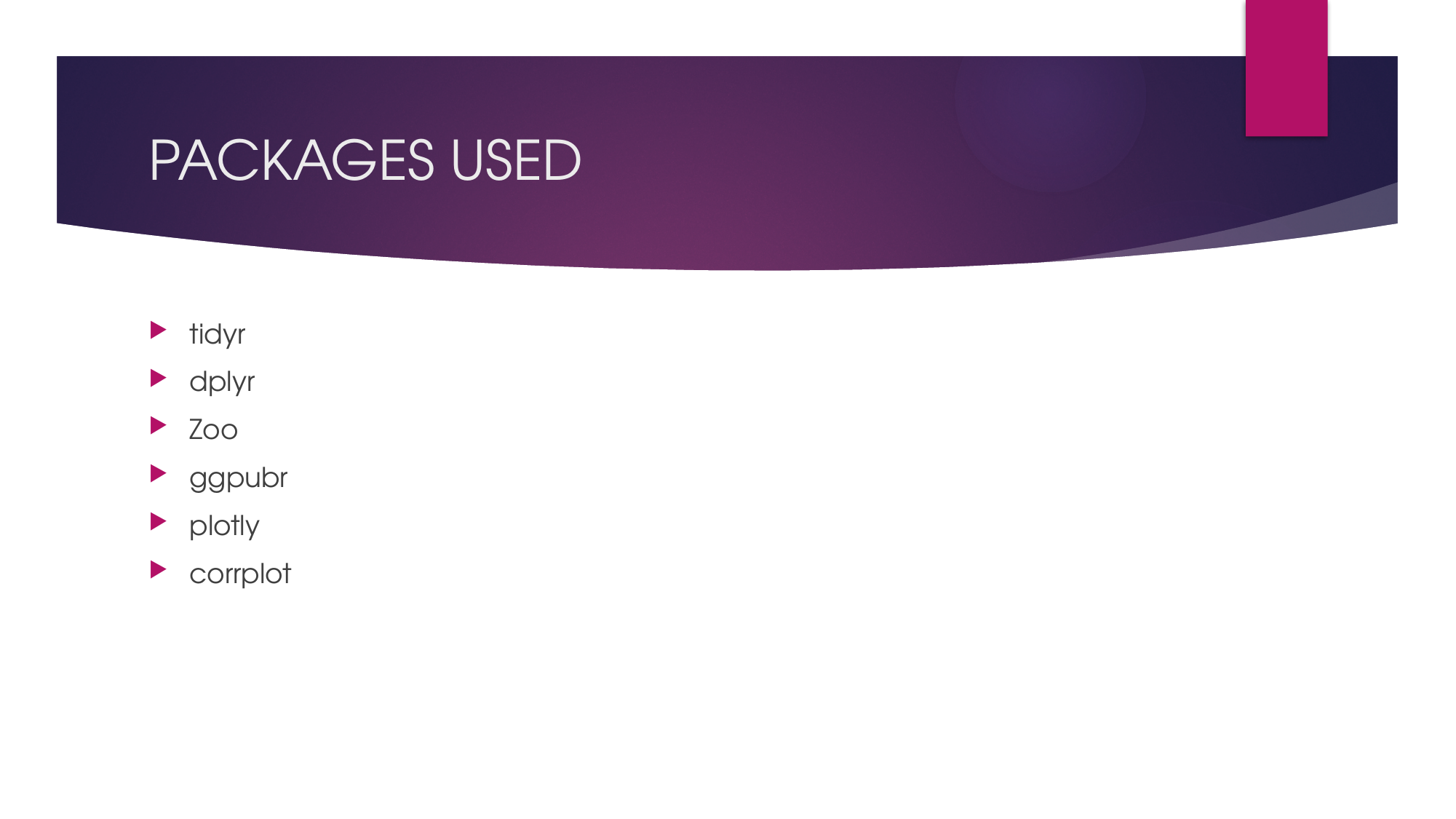

# PACKAGES USED
tidyr
dplyr
Zoo
ggpubr
plotly
corrplot